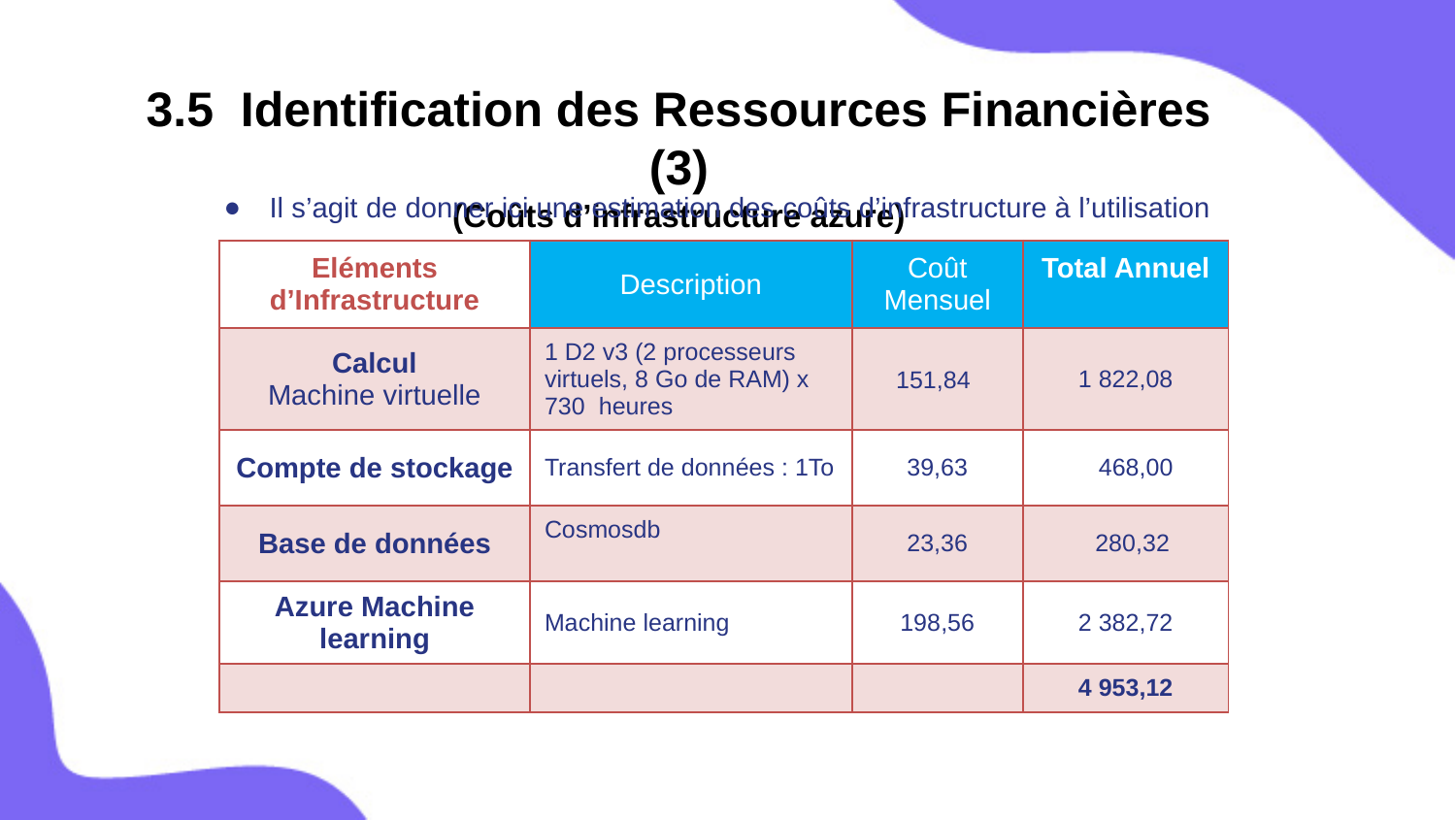

3.5  Identification des Ressources Financières (3)
(Coûts d’infrastructure azure)

Il s’agit de donner ici une estimation des coûts d’infrastructure à l’utilisation

| Eléments d’Infrastructure | Description | Coût Mensuel | Total Annuel |
| --- | --- | --- | --- |
| Calcul Machine virtuelle | 1 D2 v3 (2 processeurs virtuels, 8 Go de RAM) x 730 heures | 151,84 | 1 822,08 |
| Compte de stockage | Transfert de données : 1To | 39,63 | 468,00 |
| Base de données | Cosmosdb | 23,36 | 280,32 |
| Azure Machine learning | Machine learning | 198,56 | 2 382,72 |
|  |  |  | 4 953,12 |